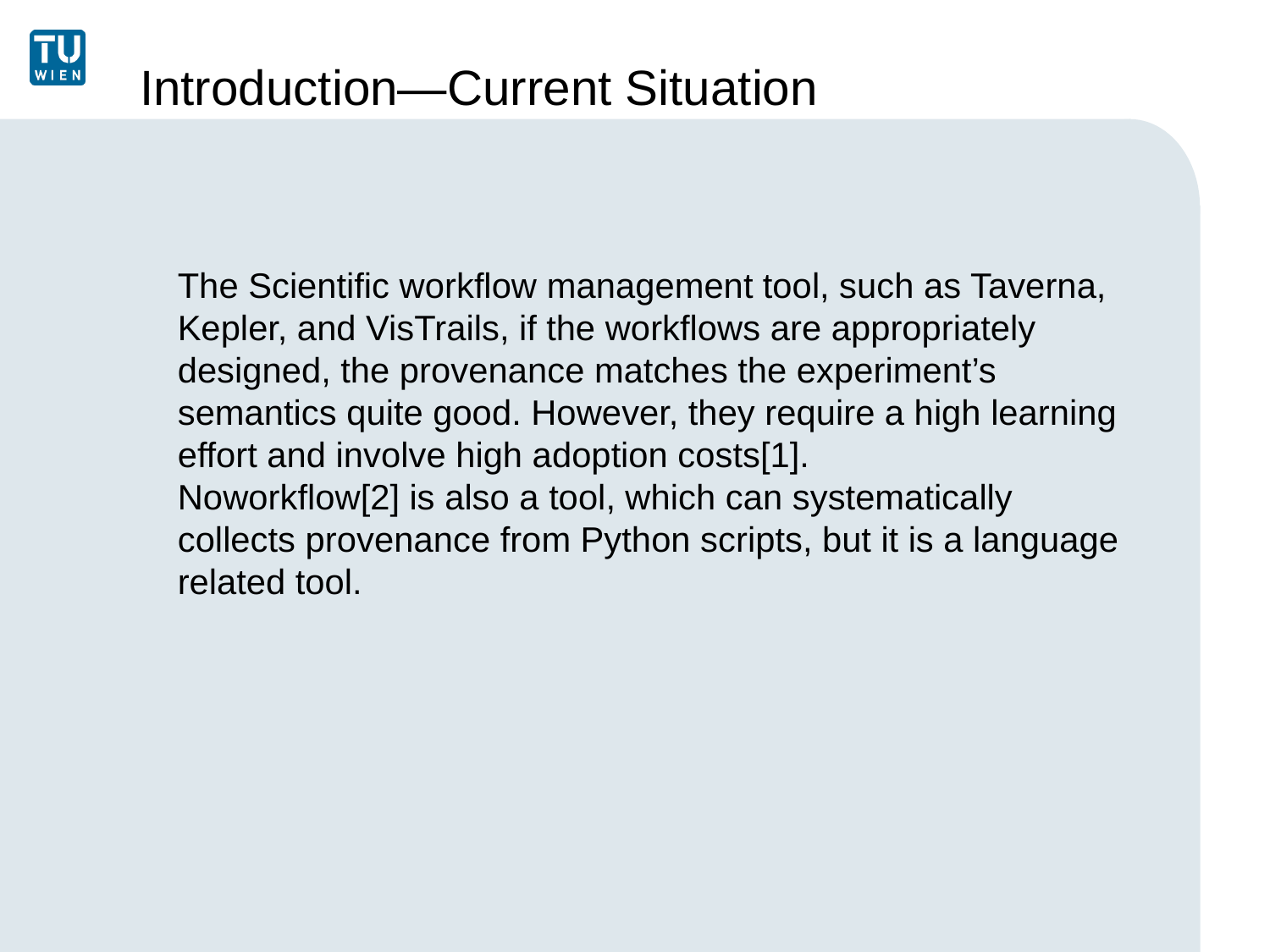

Introduction—Current Situation
The Scientific workflow management tool, such as Taverna, Kepler, and VisTrails, if the workflows are appropriately designed, the provenance matches the experiment’s semantics quite good. However, they require a high learning effort and involve high adoption costs[1].
Noworkflow[2] is also a tool, which can systematically collects provenance from Python scripts, but it is a language related tool.